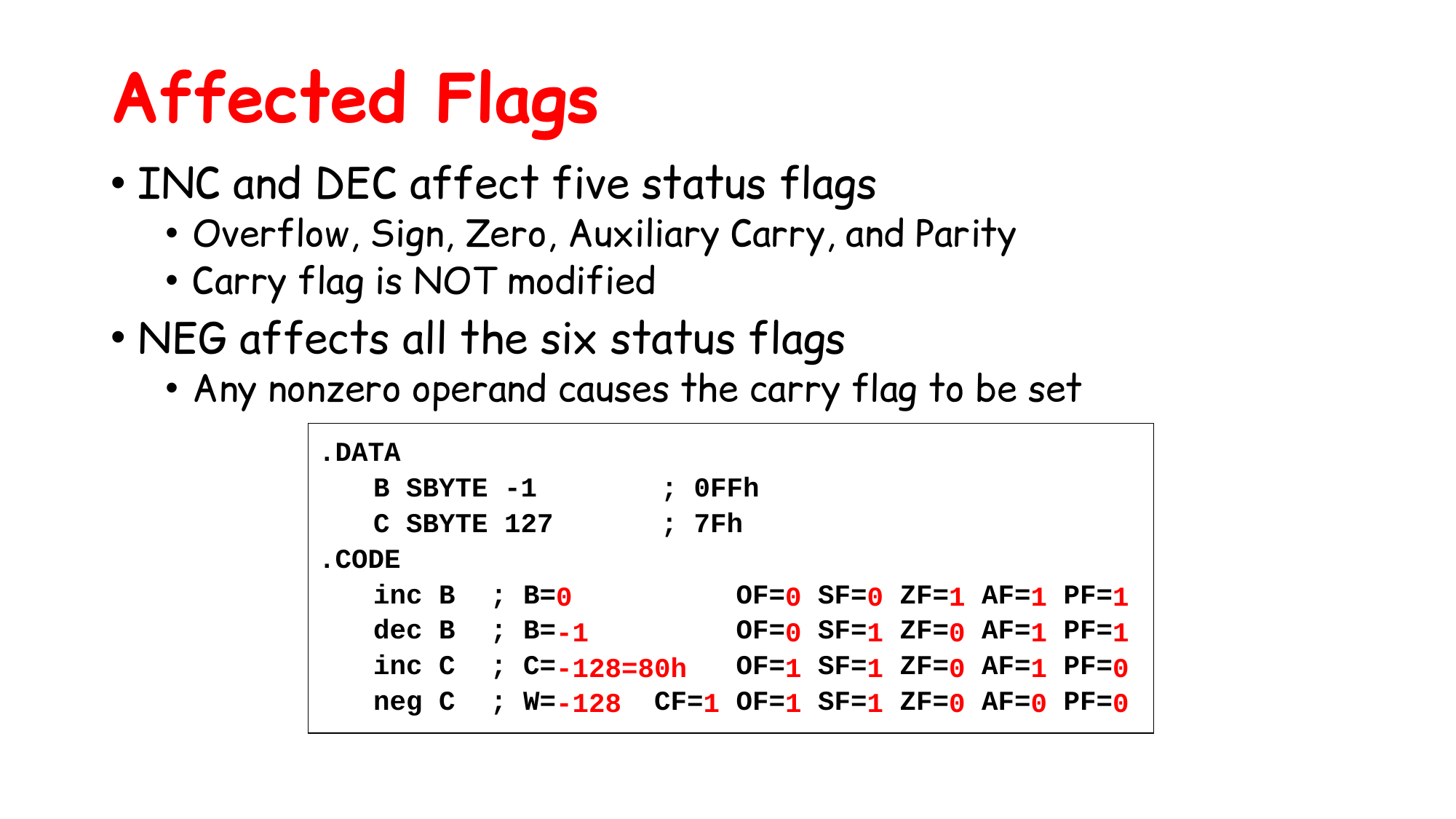

# Affected Flags
INC and DEC affect five status flags
Overflow, Sign, Zero, Auxiliary Carry, and Parity
Carry flag is NOT modified
NEG affects all the six status flags
Any nonzero operand causes the carry flag to be set

.DATA
	B SBYTE -1	; 0FFh
	C SBYTE 127	; 7Fh
.CODE
	inc B	; B=           OF=  SF=  ZF=  AF=  PF=
	dec B	; B=           OF=  SF=  ZF=  AF=  PF=
	inc C	; C=           OF=  SF=  ZF=  AF=  PF=
	neg C	; W=      CF=  OF=  SF=  ZF=  AF=  PF=
0             0    0    1    1    1
-1            0    1    0    1    1
-128=80h      1    1    0    1    0
-128     1    1    1    0    0    0